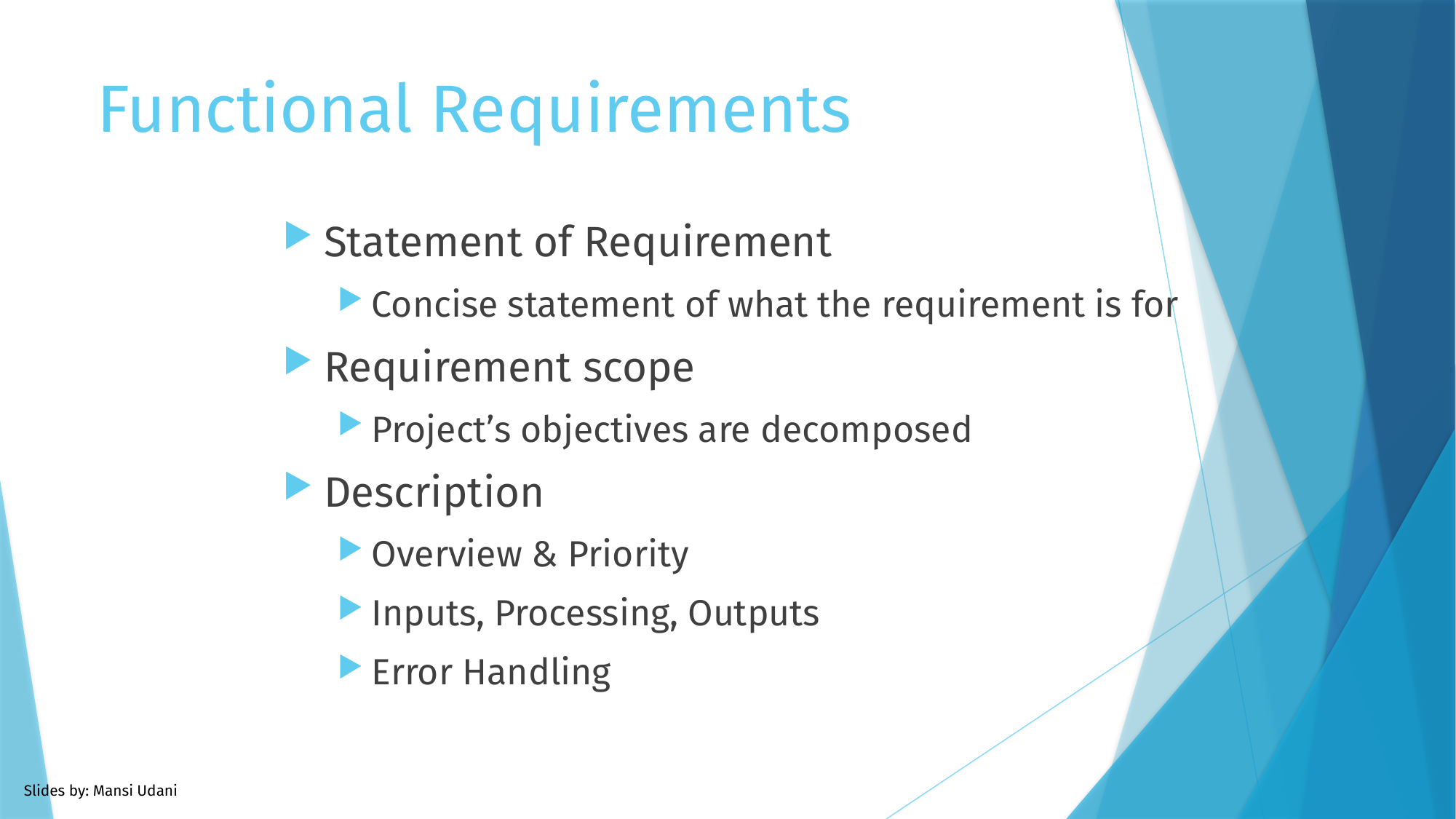

# Functional Requirements
Statement of Requirement
Concise statement of what the requirement is for
Requirement scope
Project’s objectives are decomposed
Description
Overview & Priority
Inputs, Processing, Outputs
Error Handling